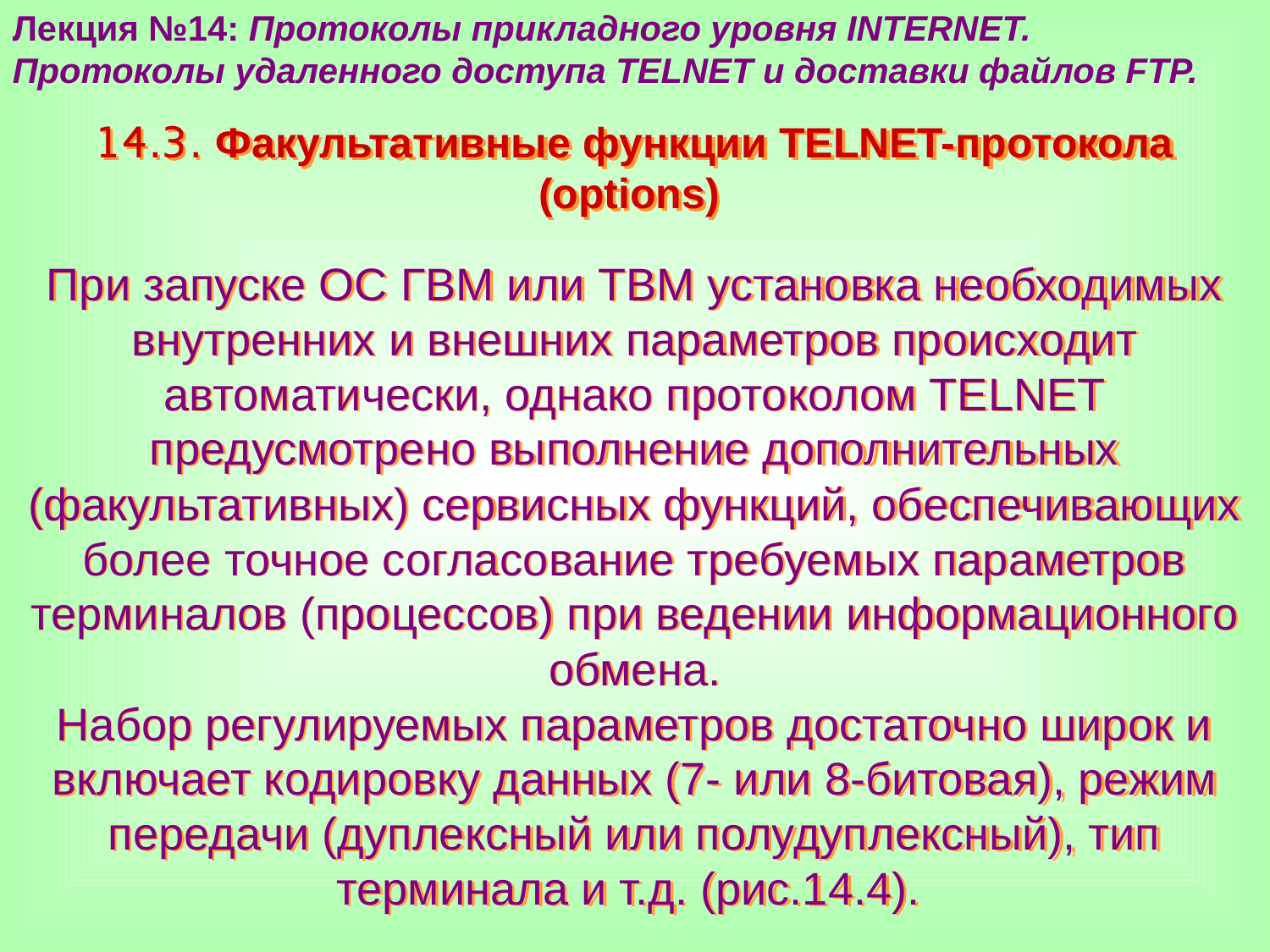

Лекция №14: Протоколы прикладного уровня INTERNET.
Протоколы удаленного доступа TELNET и доставки файлов FTP.
14.3. Факультативные функции TELNET-протокола (options)
При запуске ОС ГВМ или ТВМ установка необходимых внутренних и внешних параметров происходит автоматически, однако протоколом TELNET предусмотрено выполнение дополнительных (факультативных) сервисных функций, обеспечивающих более точное согласование требуемых параметров терминалов (процессов) при ведении информационного обмена.
Набор регулируемых параметров достаточно широк и включает кодировку данных (7- или 8-битовая), режим передачи (дуплексный или полудуплексный), тип терминала и т.д. (рис.14.4).